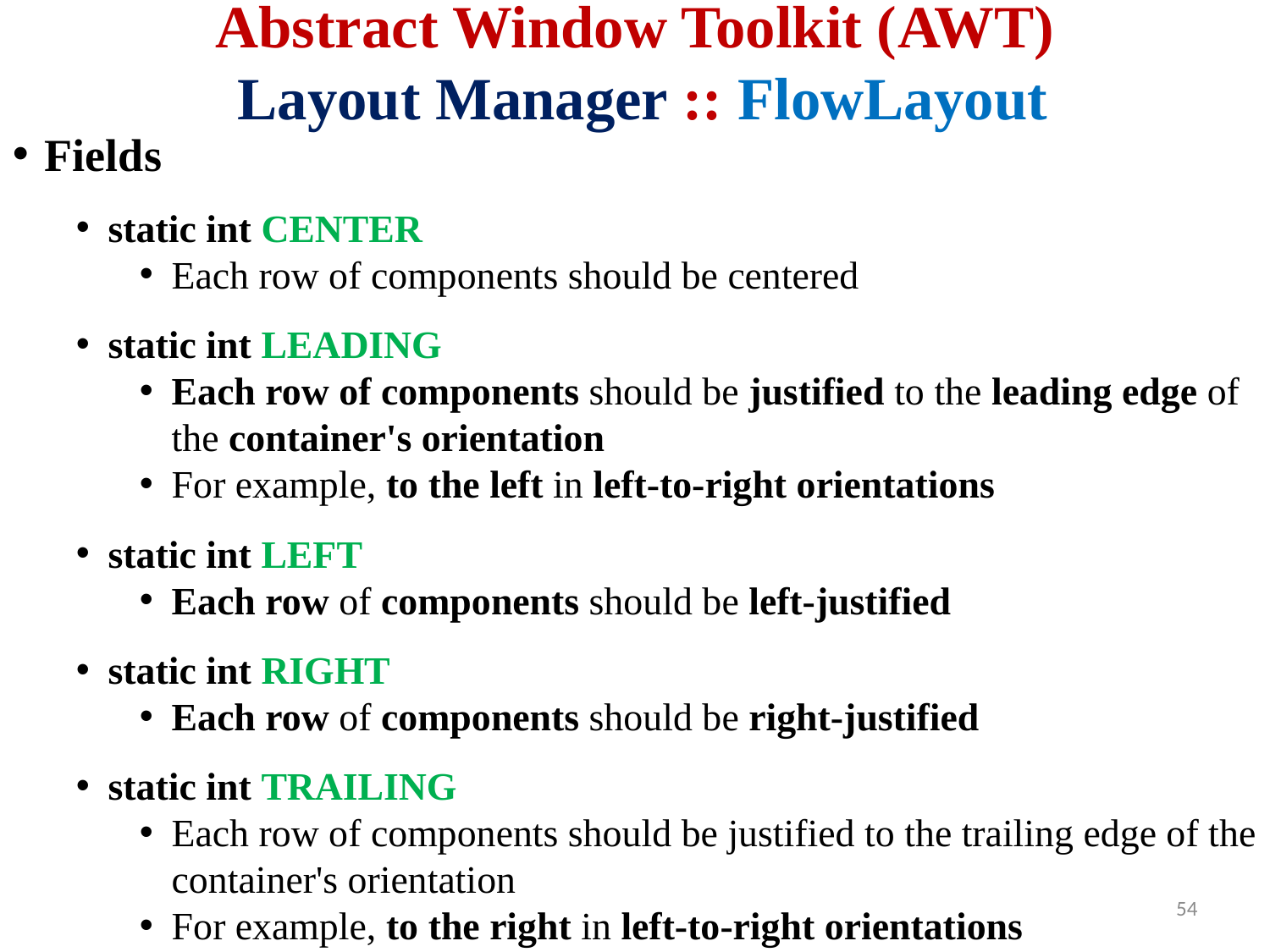

# Abstract Window Toolkit (AWT) Layout Manager :: FlowLayout
Fields
static int CENTER
Each row of components should be centered
static int LEADING
Each row of components should be justified to the leading edge of the container's orientation
For example, to the left in left-to-right orientations
static int LEFT
Each row of components should be left-justified
static int RIGHT
Each row of components should be right-justified
static int TRAILING
Each row of components should be justified to the trailing edge of the container's orientation
For example, to the right in left-to-right orientations
 54